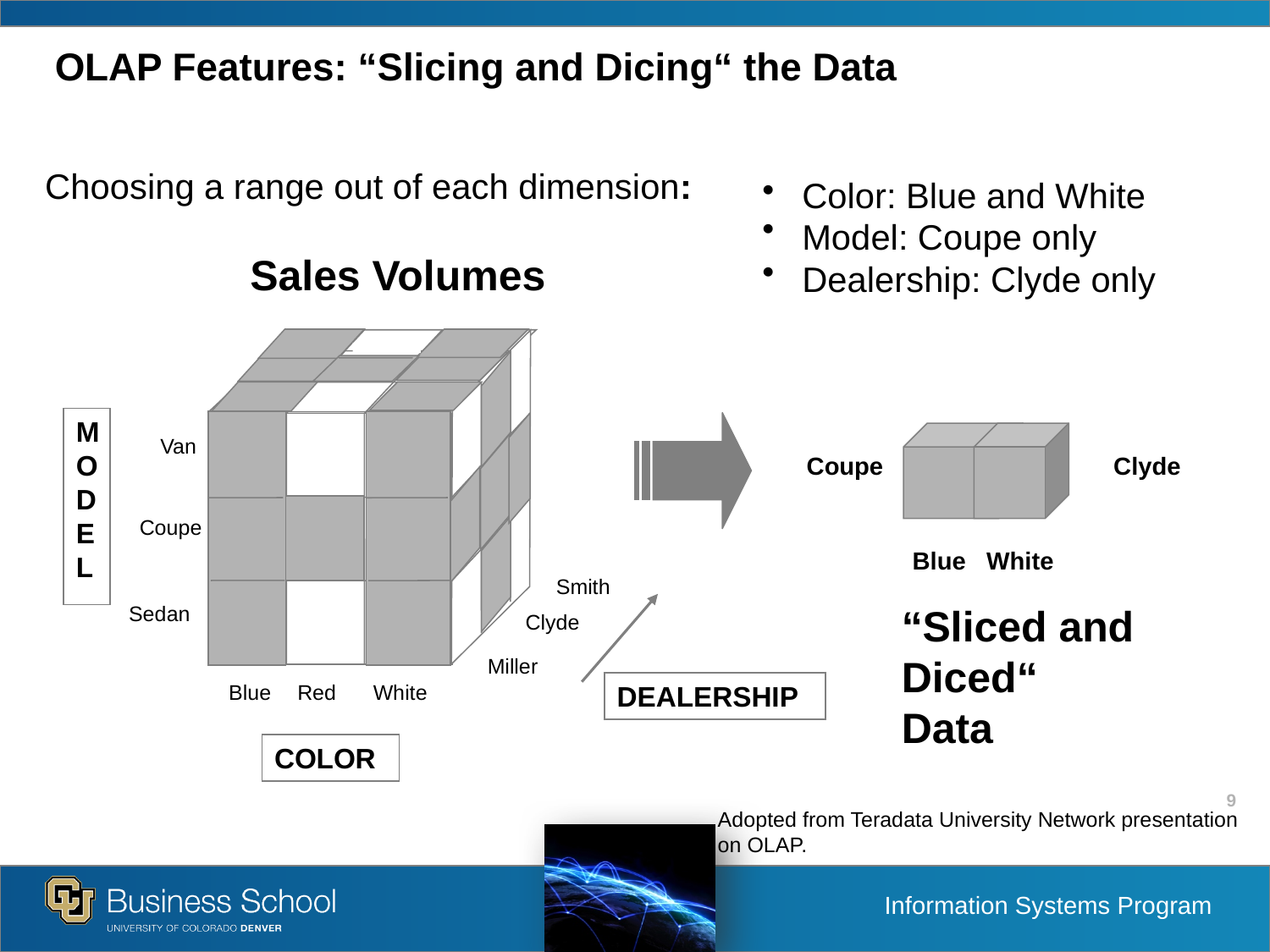

OLAP Features: “Slicing and Dicing“ the Data
Choosing a range out of each dimension:
 Color: Blue and White
 Model: Coupe only
 Dealership: Clyde only

Sales Volumes

Coupe
Clyde
Blue
White
“Sliced and Diced“ Data

Van

MOD E L

Coupe
Smith
Sedan

Clyde
Miller
Blue
Red
White
DEALERSHIP
COLOR
Adopted from Teradata University Network presentation on OLAP.